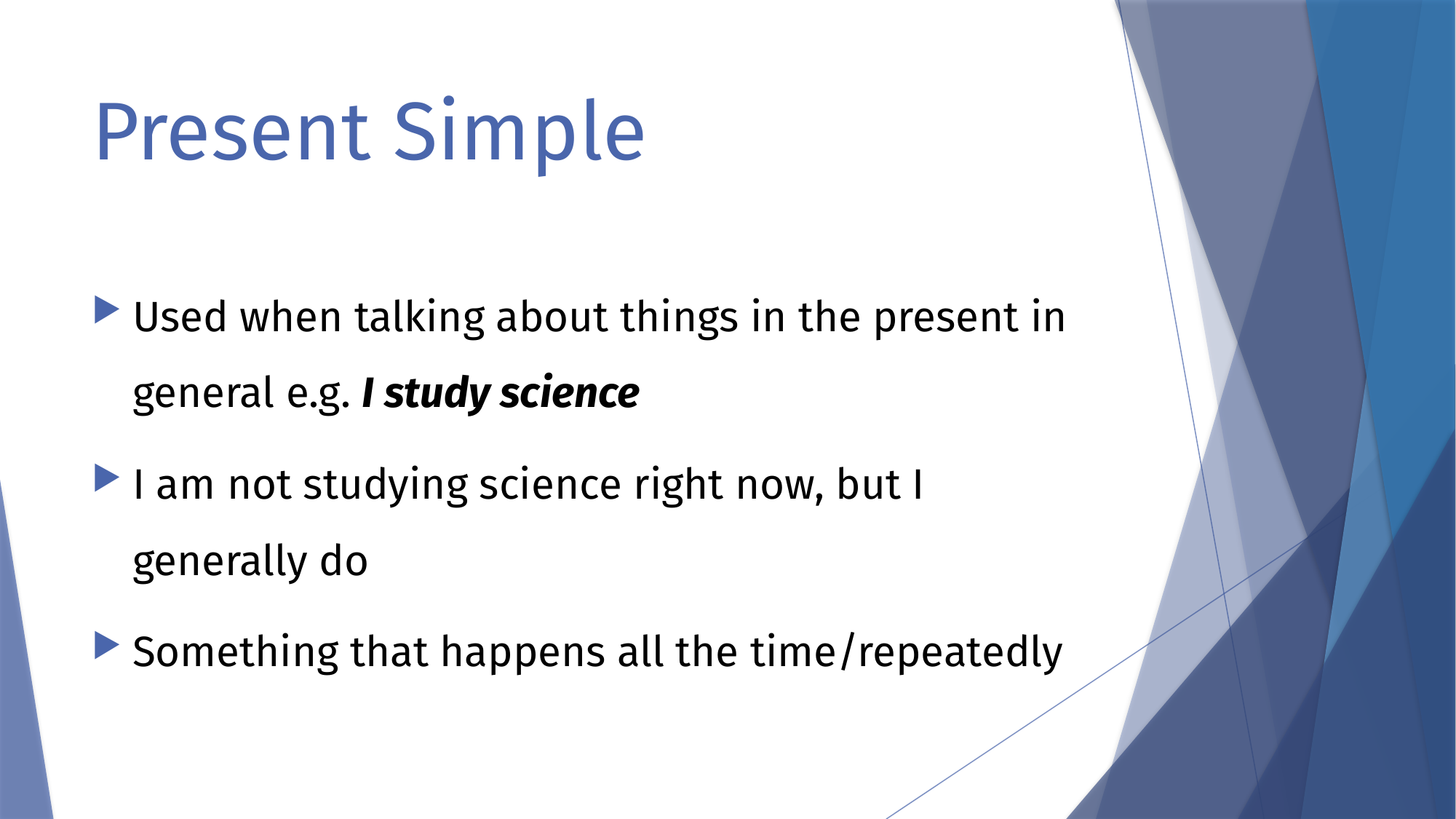

# Present Simple
Used when talking about things in the present in general e.g. I study science
I am not studying science right now, but I generally do
Something that happens all the time/repeatedly